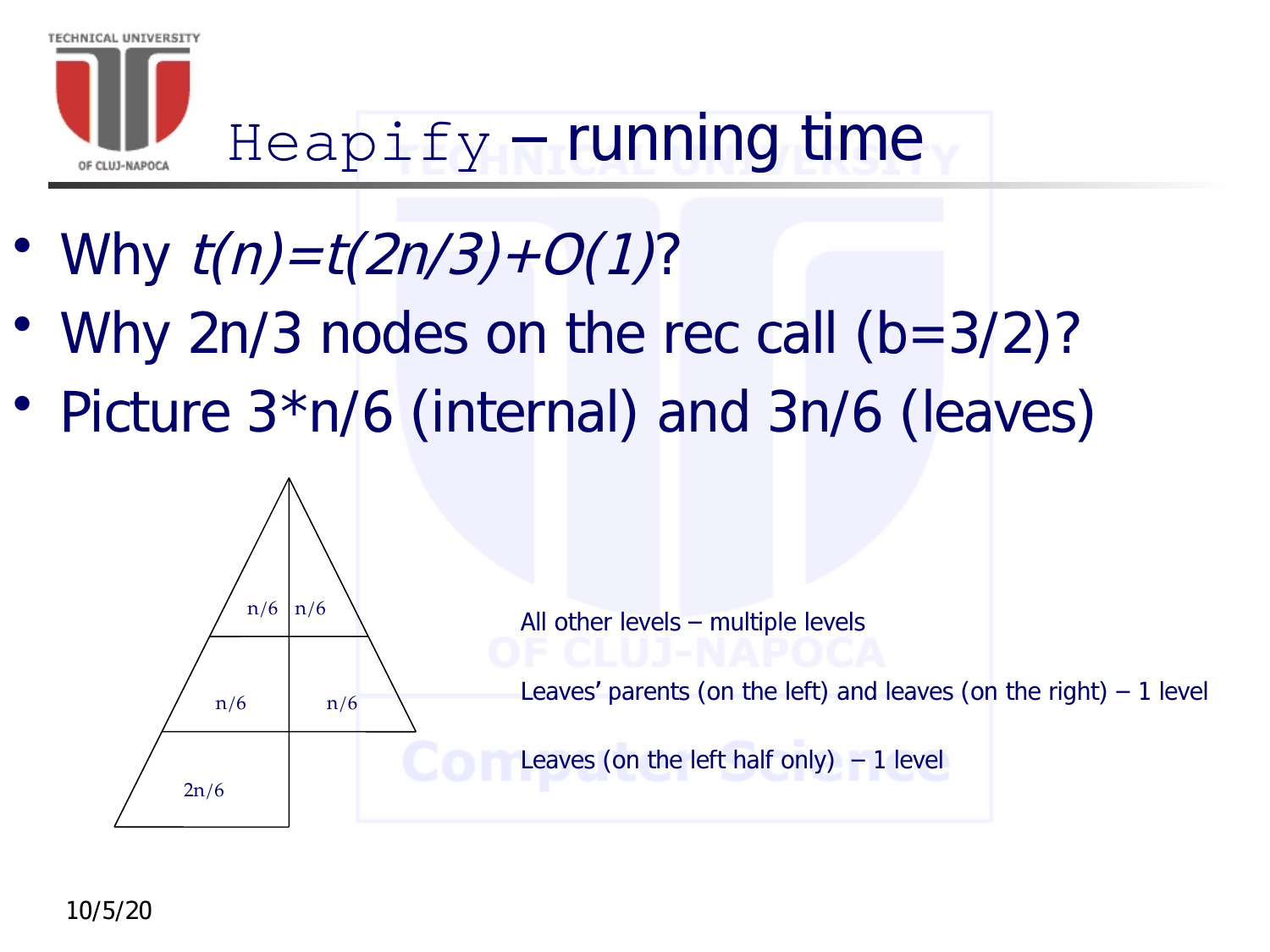

# Heapify – running time
Why t(n)=t(2n/3)+O(1)?
Why 2n/3 nodes on the rec call (b=3/2)?
Picture 3*n/6 (internal) and 3n/6 (leaves)

				All other levels – multiple levels

				Leaves’ parents (on the left) and leaves (on the right) – 1 level

				Leaves (on the left half only)  – 1 level

n/6
n/6

n/6
n/6

2n/6

10/5/20